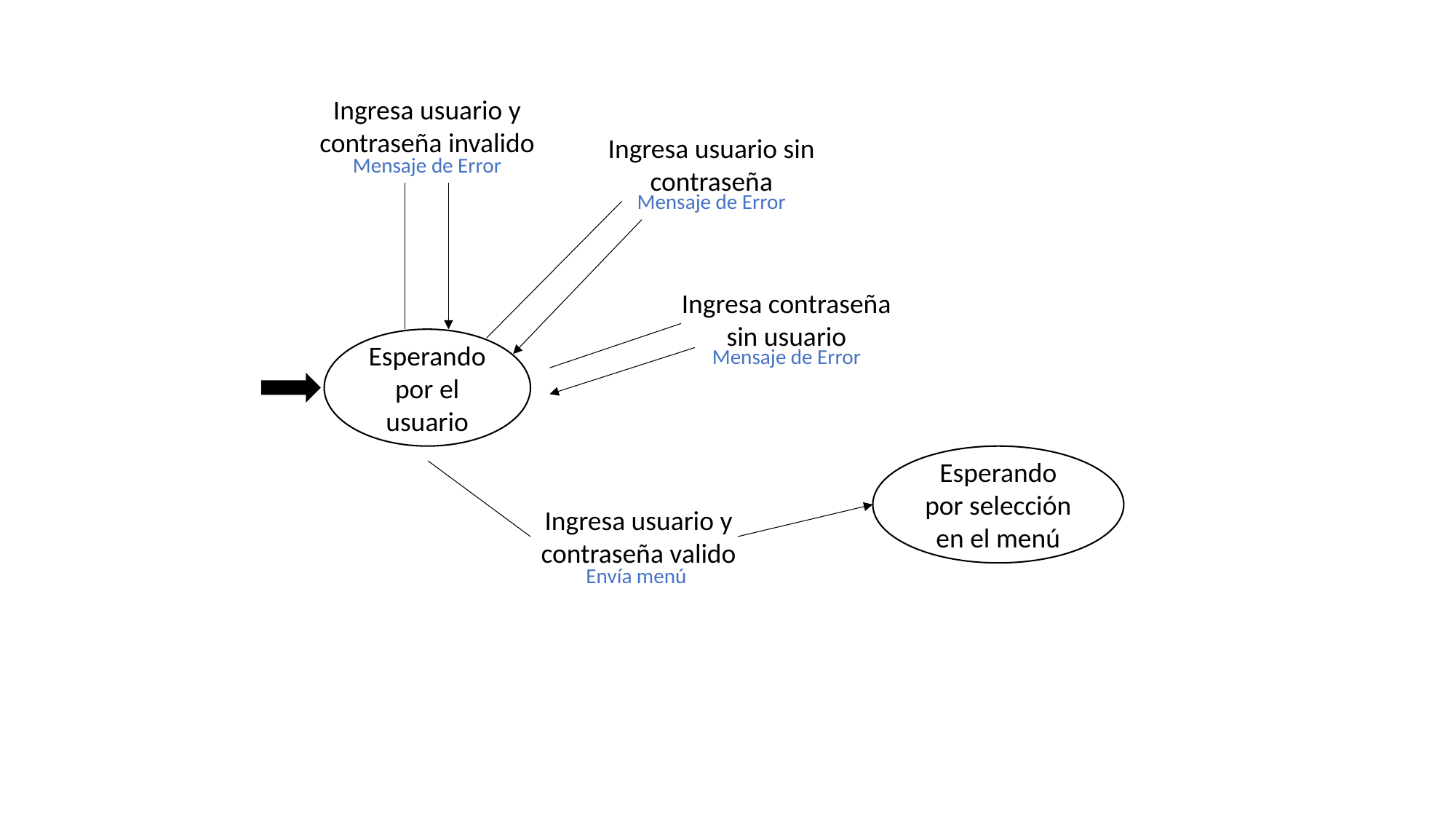

Ingresa usuario y contraseña invalido
Ingresa usuario sin contraseña
Mensaje de Error
Mensaje de Error
Ingresa contraseña sin usuario
Esperando por el usuario
Mensaje de Error

Esperando por selección en el menú
Ingresa usuario y contraseña valido
Envía menú